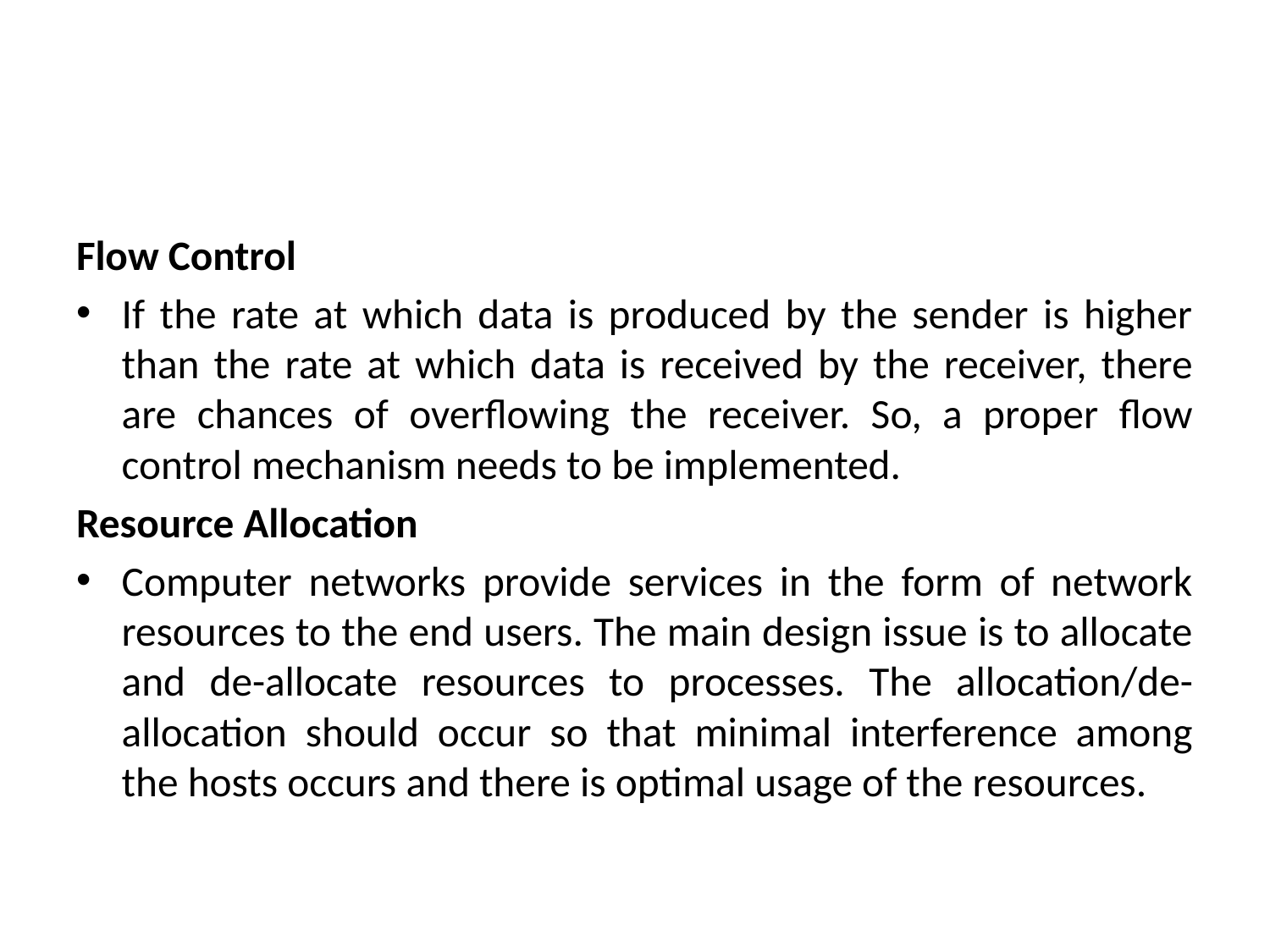

#
Flow Control
If the rate at which data is produced by the sender is higher than the rate at which data is received by the receiver, there are chances of overflowing the receiver. So, a proper flow control mechanism needs to be implemented.
Resource Allocation
Computer networks provide services in the form of network resources to the end users. The main design issue is to allocate and de-allocate resources to processes. The allocation/de-allocation should occur so that minimal interference among the hosts occurs and there is optimal usage of the resources.